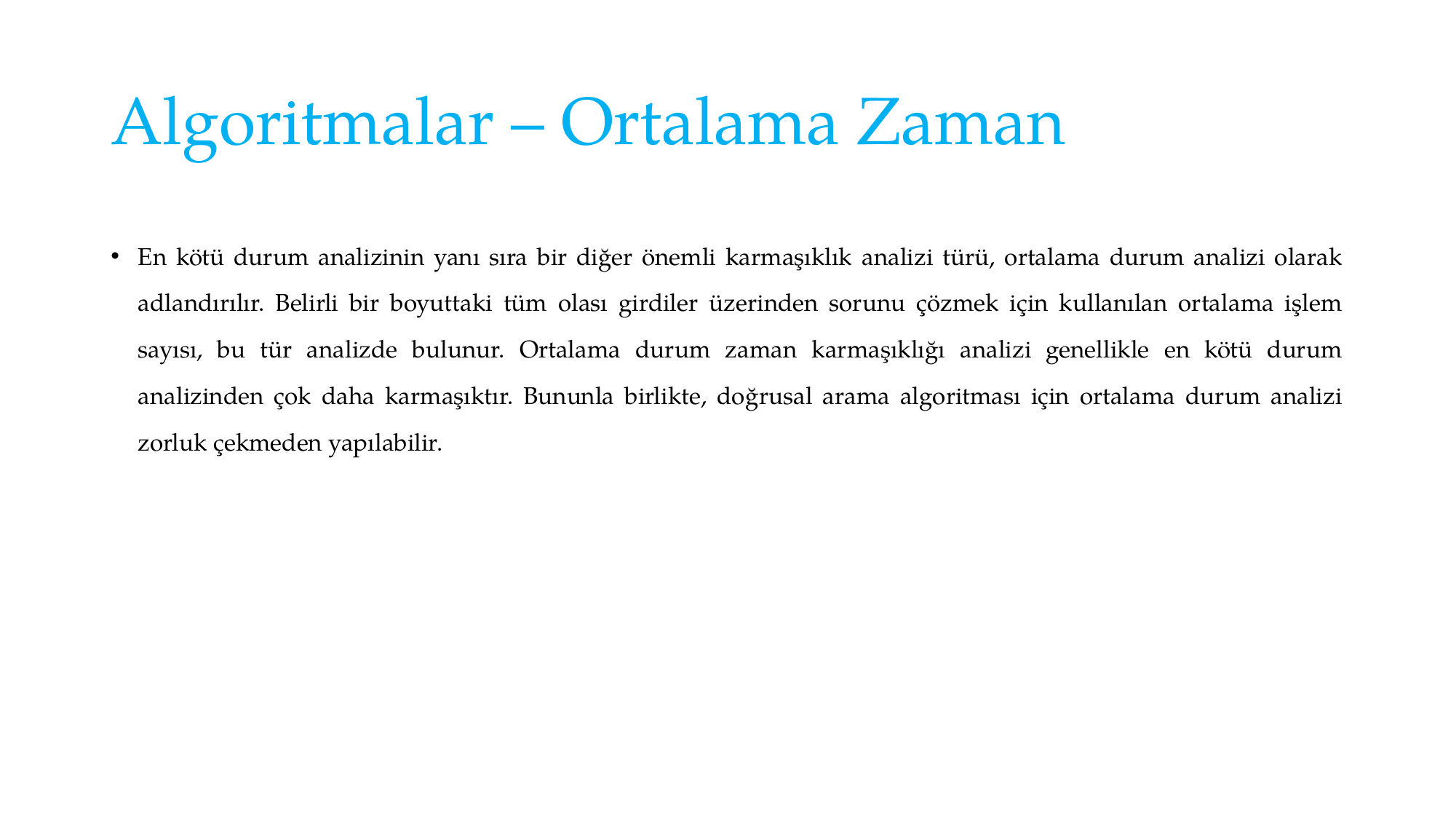

# Algoritmalar – Ortalama Zaman
En kötü durum analizinin yanı sıra bir diğer önemli karmaşıklık analizi türü, ortalama durum analizi olarak adlandırılır. Belirli bir boyuttaki tüm olası girdiler üzerinden sorunu çözmek için kullanılan ortalama işlem sayısı, bu tür analizde bulunur. Ortalama durum zaman karmaşıklığı analizi genellikle en kötü durum analizinden çok daha karmaşıktır. Bununla birlikte, doğrusal arama algoritması için ortalama durum analizi zorluk çekmeden yapılabilir.